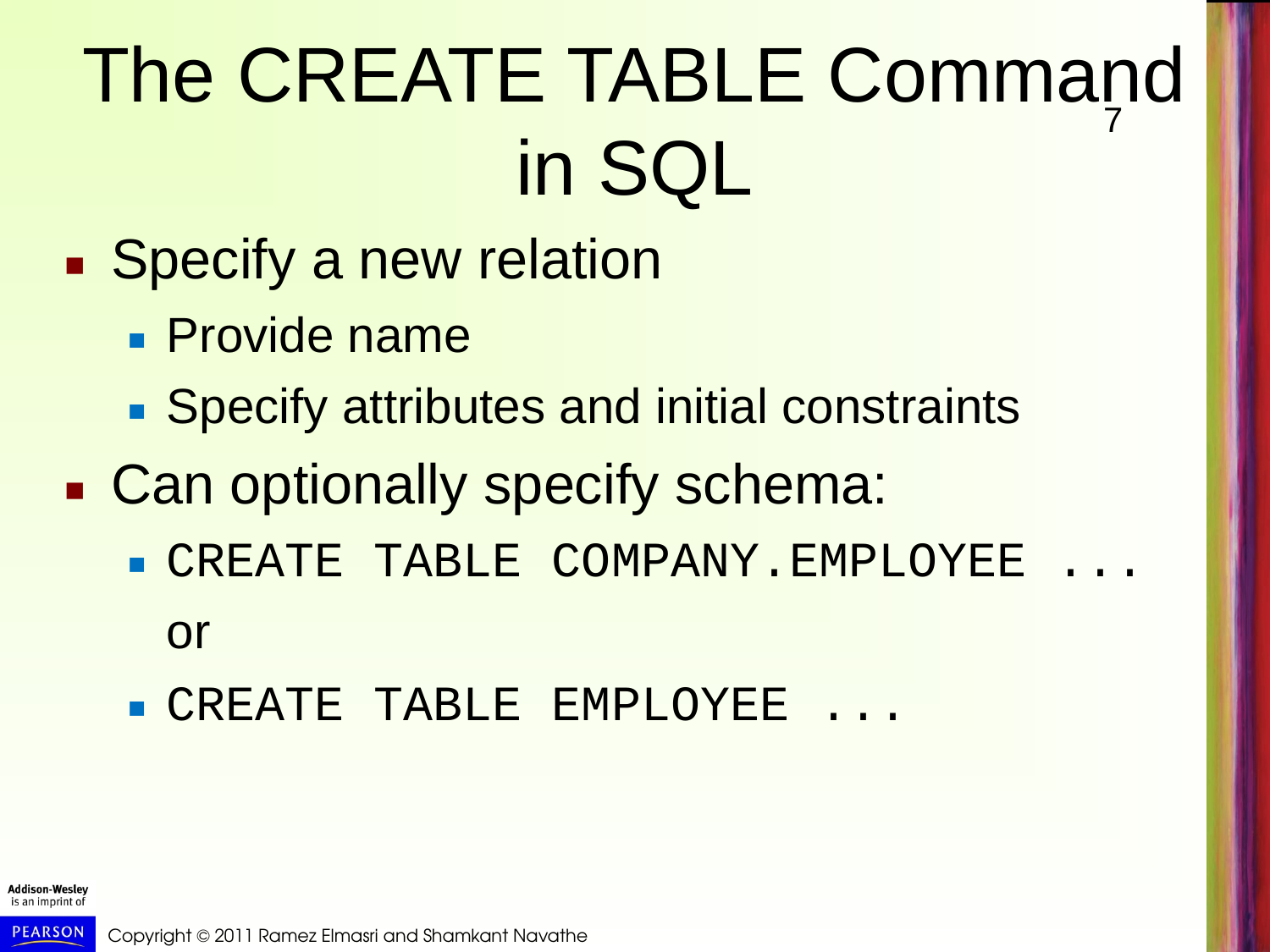

# The CREATE TABLE Command in SQL
Specify a new relation
Provide name
Specify attributes and initial constraints
Can optionally specify schema:
CREATE TABLE COMPANY.EMPLOYEE ...
	or
CREATE TABLE EMPLOYEE ...